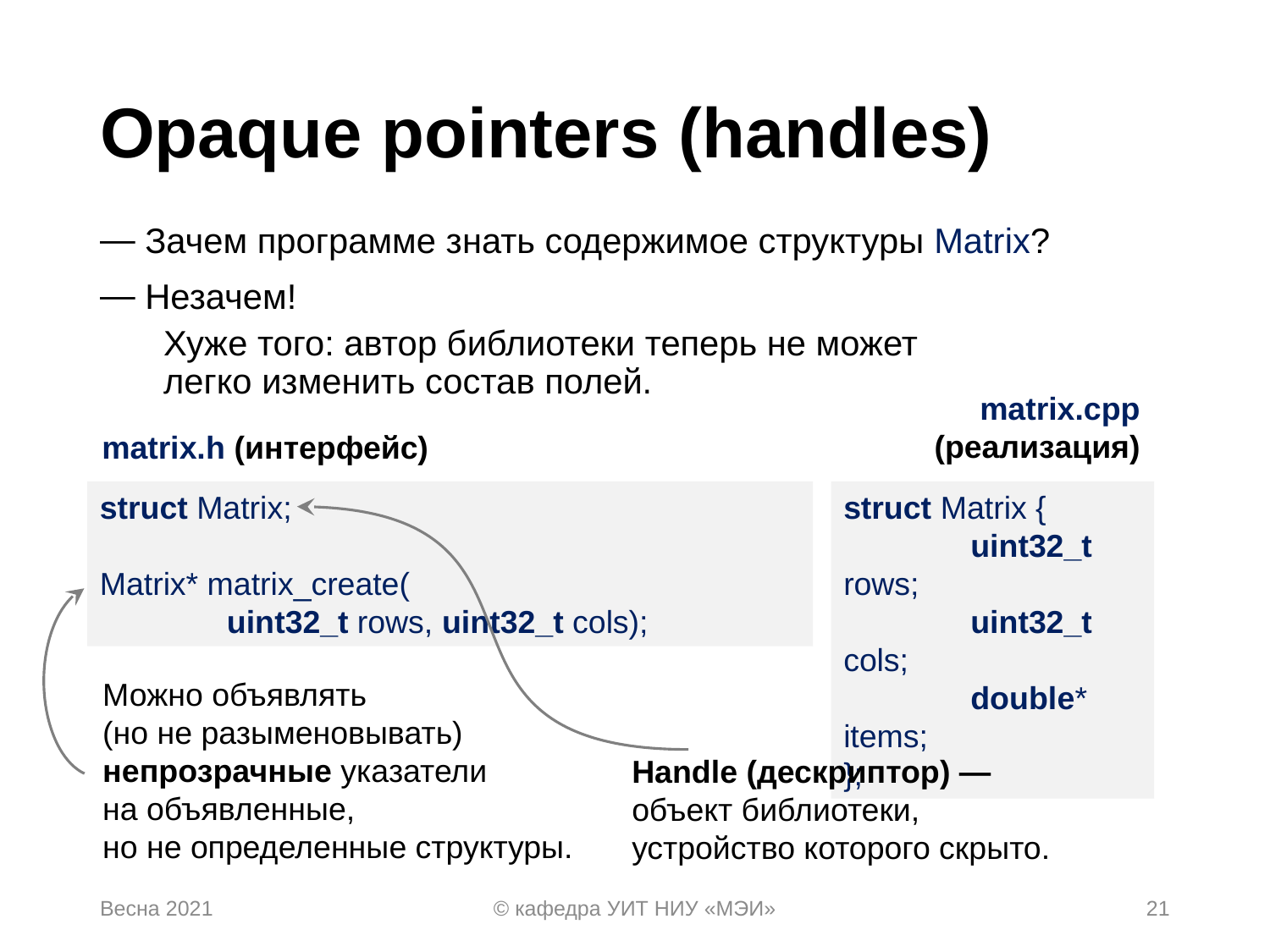

# Opaque pointers (handles)
 Зачем программе знать содержимое структуры Matrix?
 Незачем!
Хуже того: автор библиотеки теперь не может
легко изменить состав полей.
matrix.cpp
(реализация)
matrix.h (интерфейс)
struct Matrix;
Matrix* matrix_create(
	uint32_t rows, uint32_t cols);
struct Matrix {
	uint32_t rows;
	uint32_t cols;
	double* items;
};

Можно объявлять
(но не разыменовывать)
непрозрачные указатели
на объявленные,
но не определенные структуры.
Handle (дескриптор) —
объект библиотеки,
устройство которого скрыто.
Весна 2021
© кафедра УИТ НИУ «МЭИ»
21